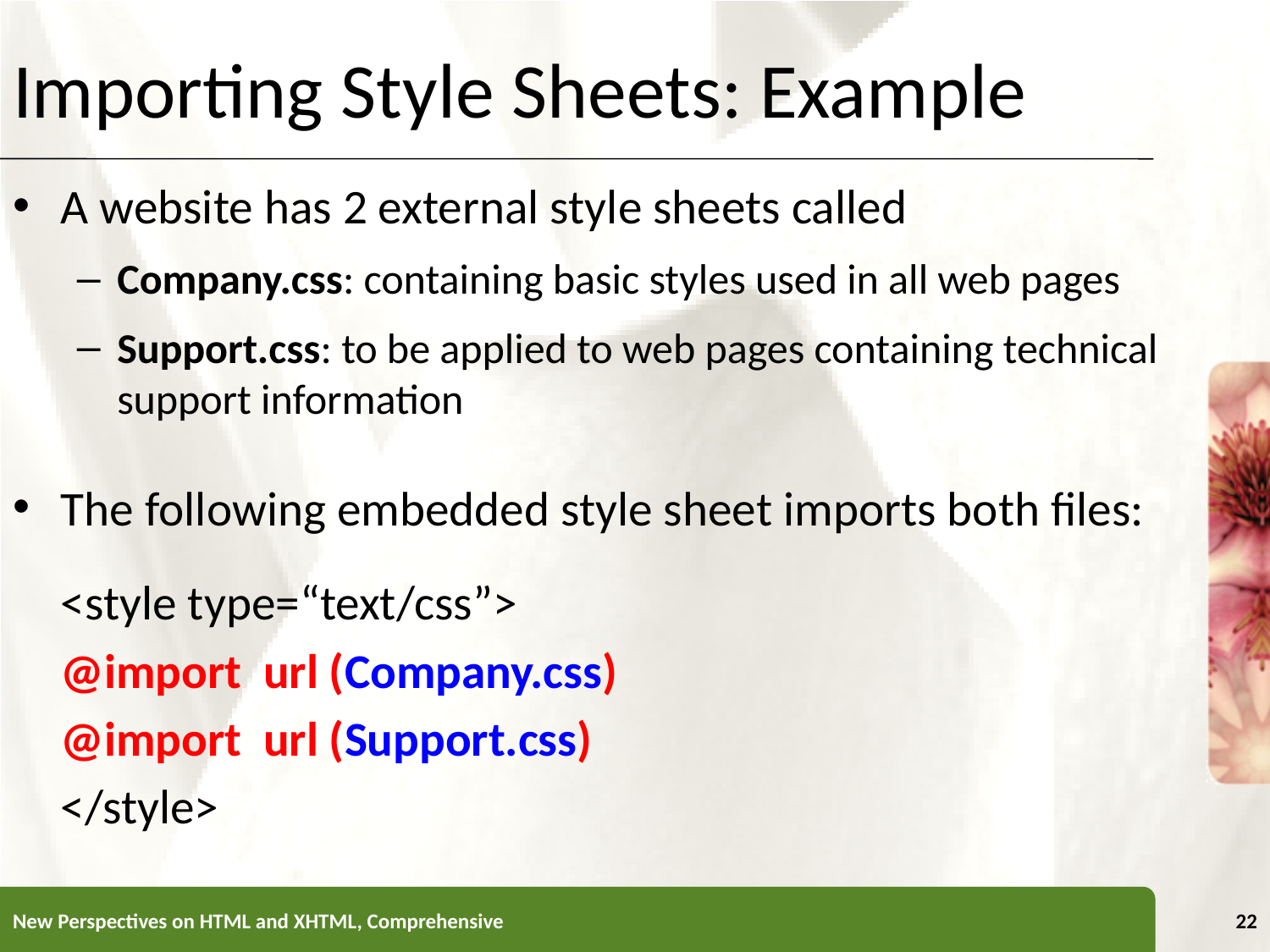

Importing Style Sheets: Example
A website has 2 external style sheets called
Company.css: containing basic styles used in all web pages
Support.css: to be applied to web pages containing technical support information
The following embedded style sheet imports both files:
		<style type=“text/css”>
				@import  url (Company.css)
				@import  url (Support.css)
		</style>
New Perspectives on HTML and XHTML, Comprehensive
22